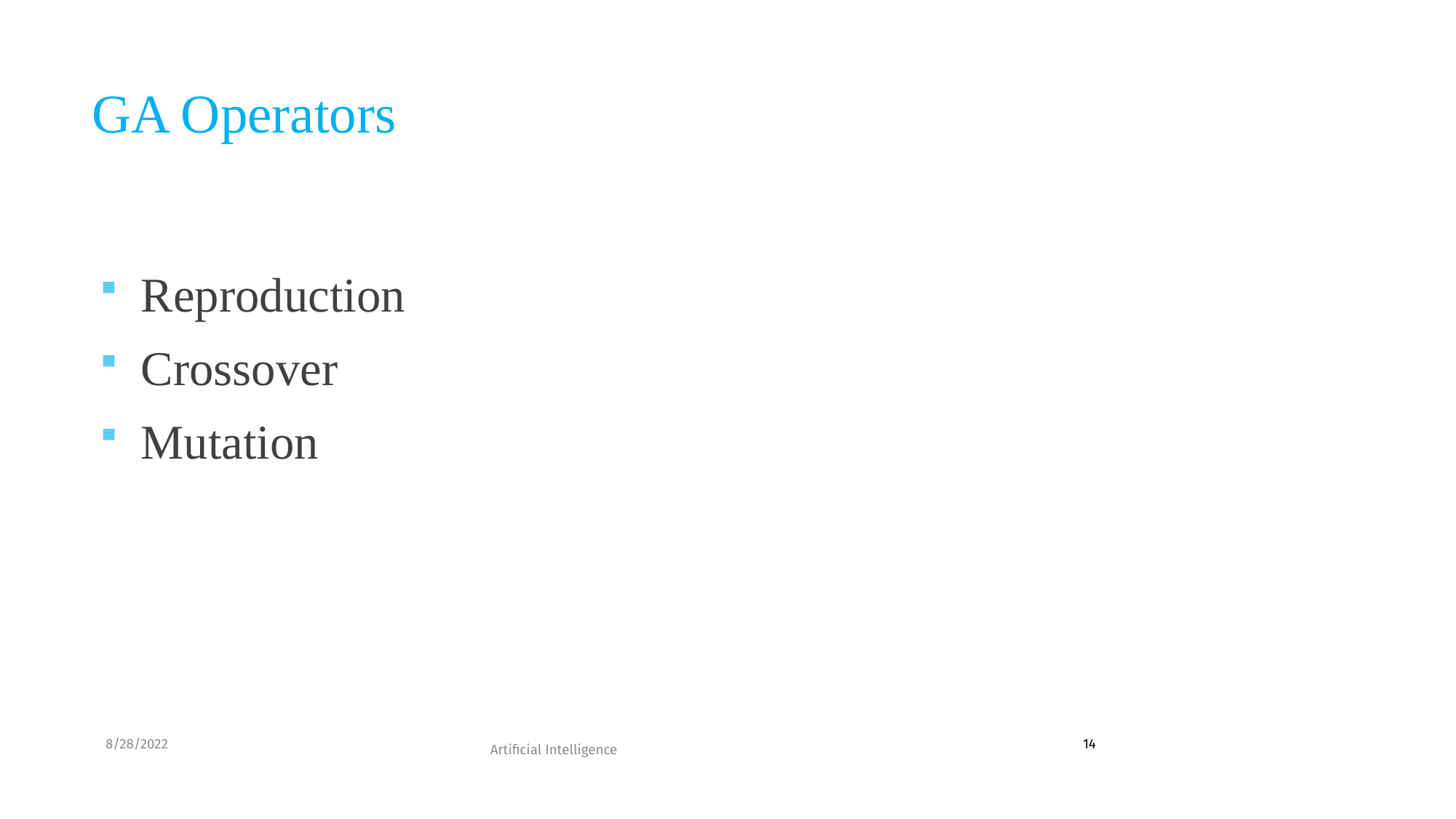

# GA Operators
Reproduction
Crossover
Mutation
8/28/2022
14
Artificial Intelligence